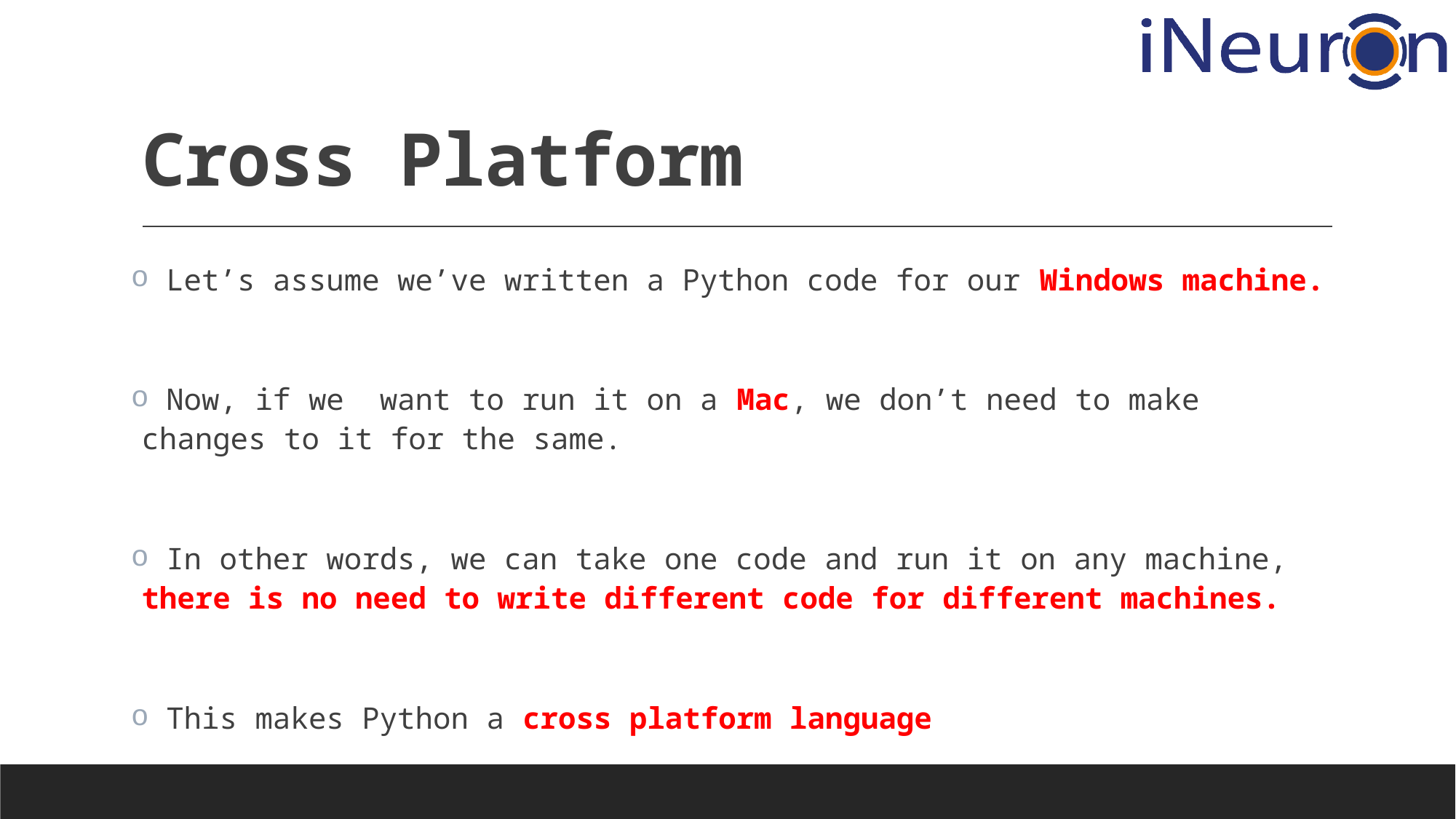

# Cross Platform
 Let’s assume we’ve written a Python code for our Windows machine.

 Now, if we  want to run it on a Mac, we don’t need to make changes to it for the same.

 In other words, we can take one code and run it on any machine, there is no need to write different code for different machines.

 This makes Python a cross platform language